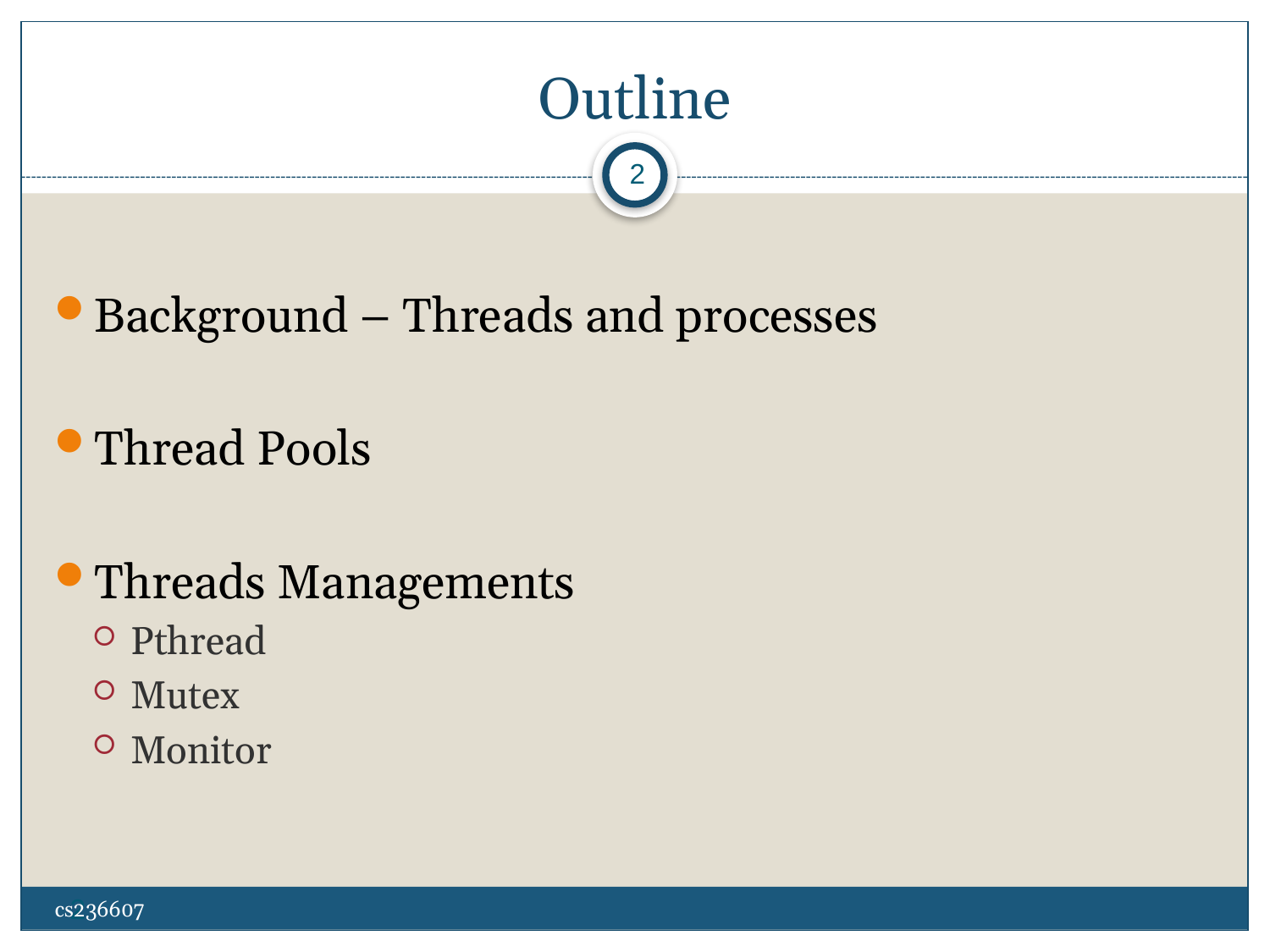

# Outline
2

Background – Threads and processes

Thread Pools

Threads Managements
Pthread
Mutex
Monitor
2
cs236607